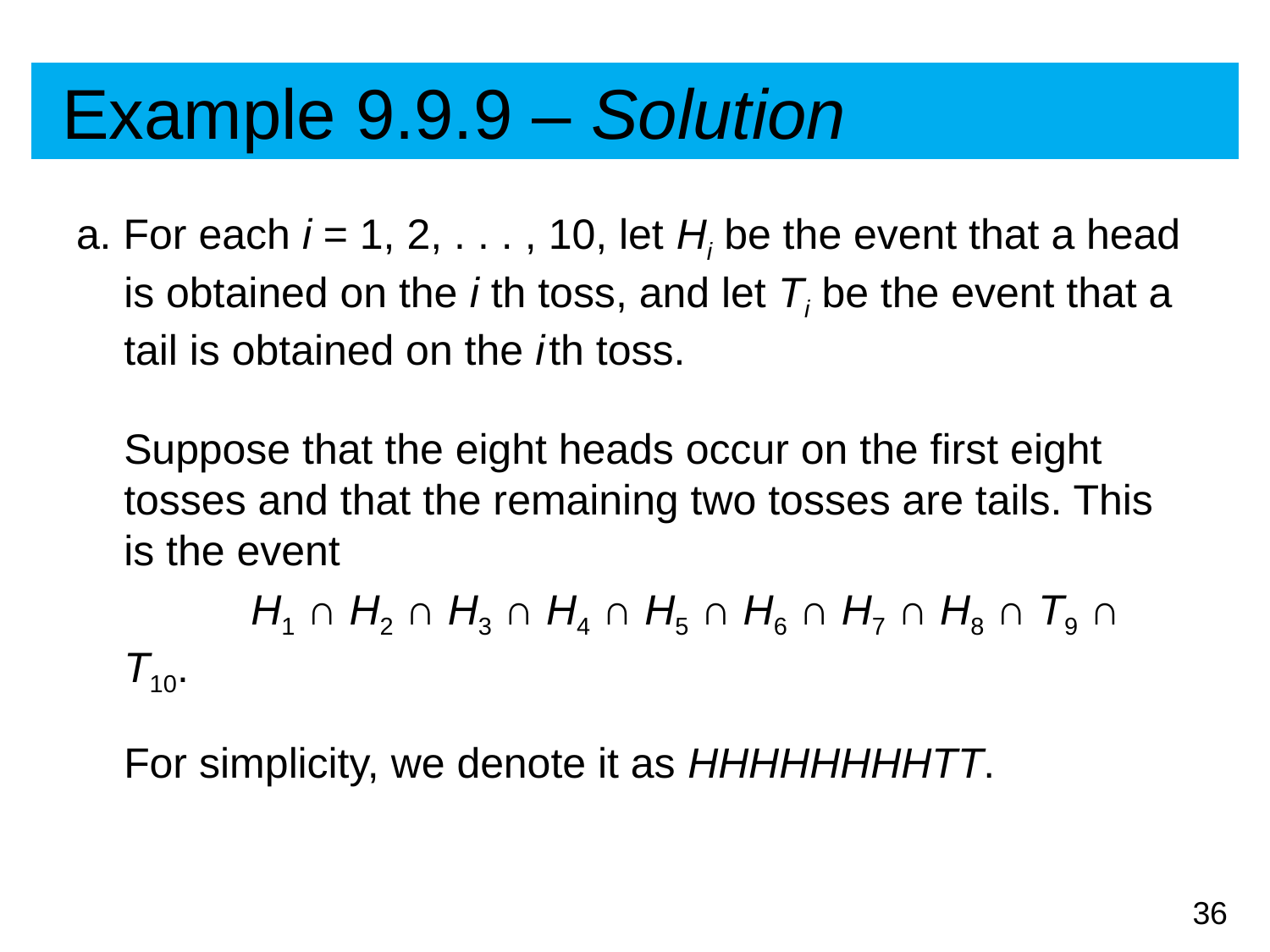

# Example 9.9.9 – Solution
a. For each i = 1, 2, . . . , 10, let Hi be the event that a head is obtained on the i th toss, and let T i be the event that a tail is obtained on the i th toss.

	Suppose that the eight heads occur on the first eight tosses and that the remaining two tosses are tails. This is the event
		H1 ∩ H2 ∩ H3 ∩ H4 ∩ H5 ∩ H6 ∩ H7 ∩ H8 ∩ T9 ∩ T10.

	For simplicity, we denote it as HHHHHHHHTT.